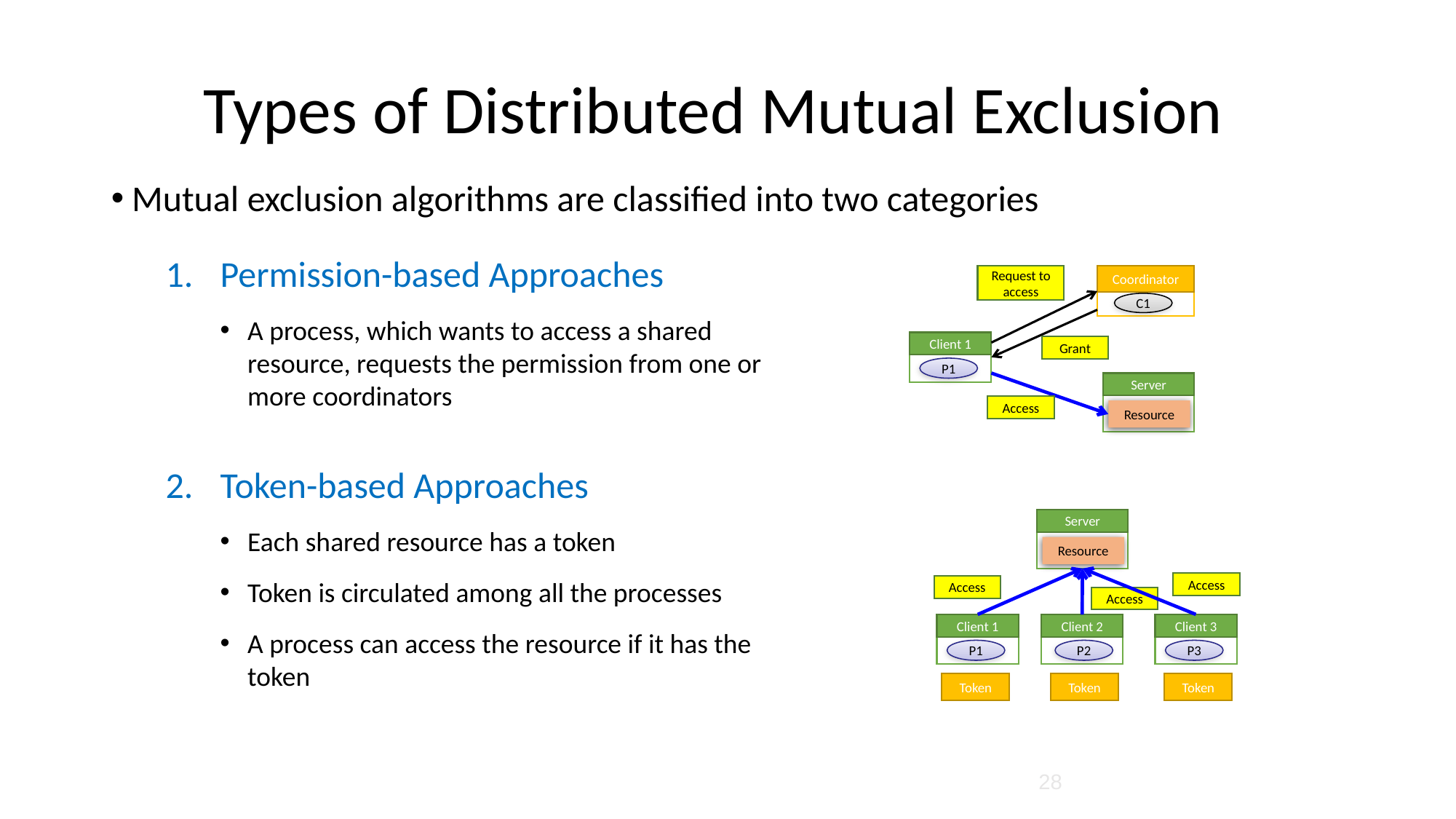

# Types of Distributed Mutual Exclusion
Mutual exclusion algorithms are classified into two categories
Permission-based Approaches
A process, which wants to access a shared resource, requests the permission from one or more coordinators

Token-based Approaches
Each shared resource has a token
Token is circulated among all the processes
A process can access the resource if it has the token
Request to access

Coordinator
C1

Client 1
Grant
P1

Server
Access
Resource

Server
Resource
Access
Access
Access

Client 1

Client 2

Client 3
P1
P2
P3
Token
Token
Token
28